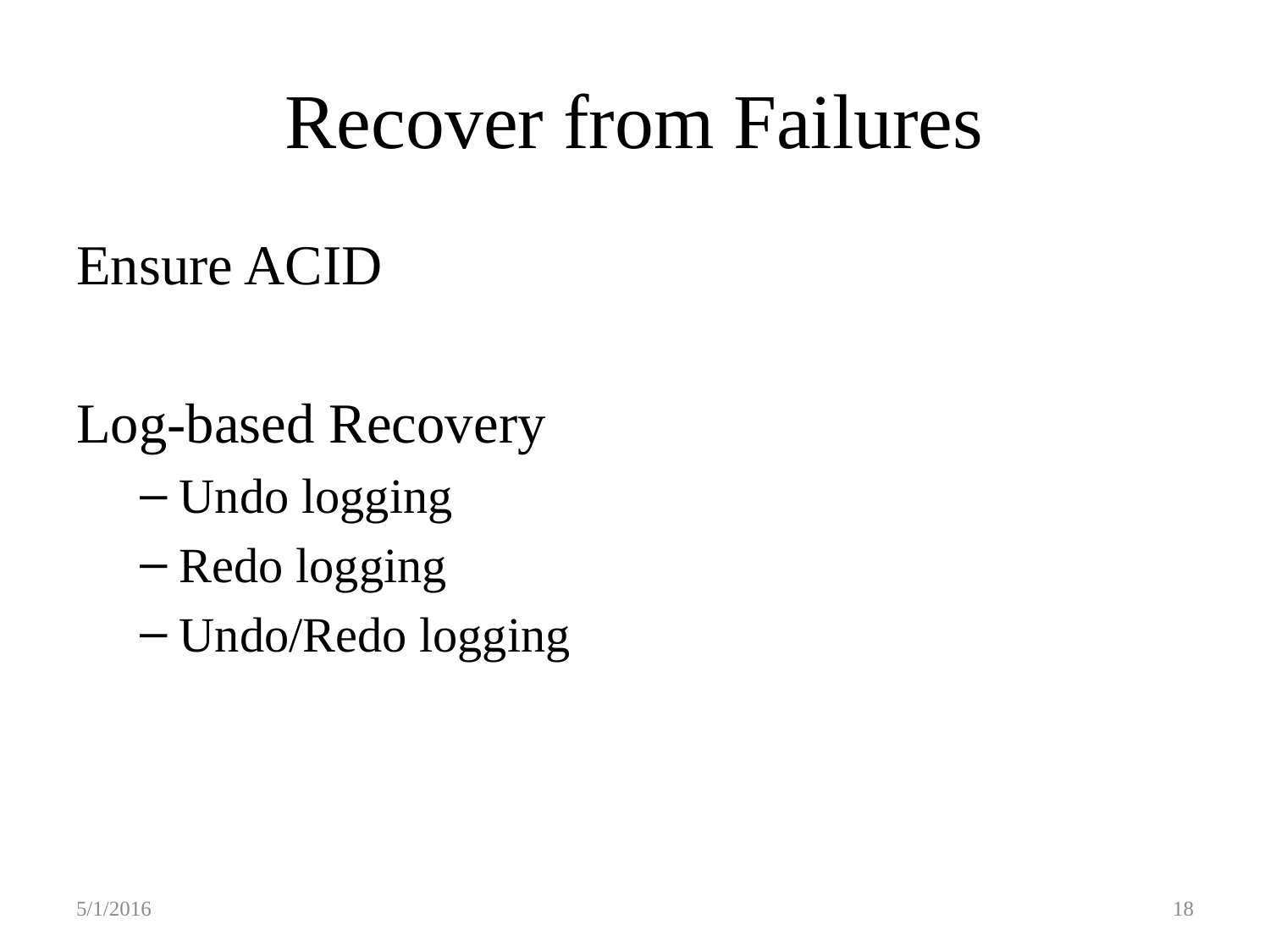

# Recover from Failures
Ensure ACID

Log-based Recovery
Undo logging
Redo logging
Undo/Redo logging
5/1/2016
18